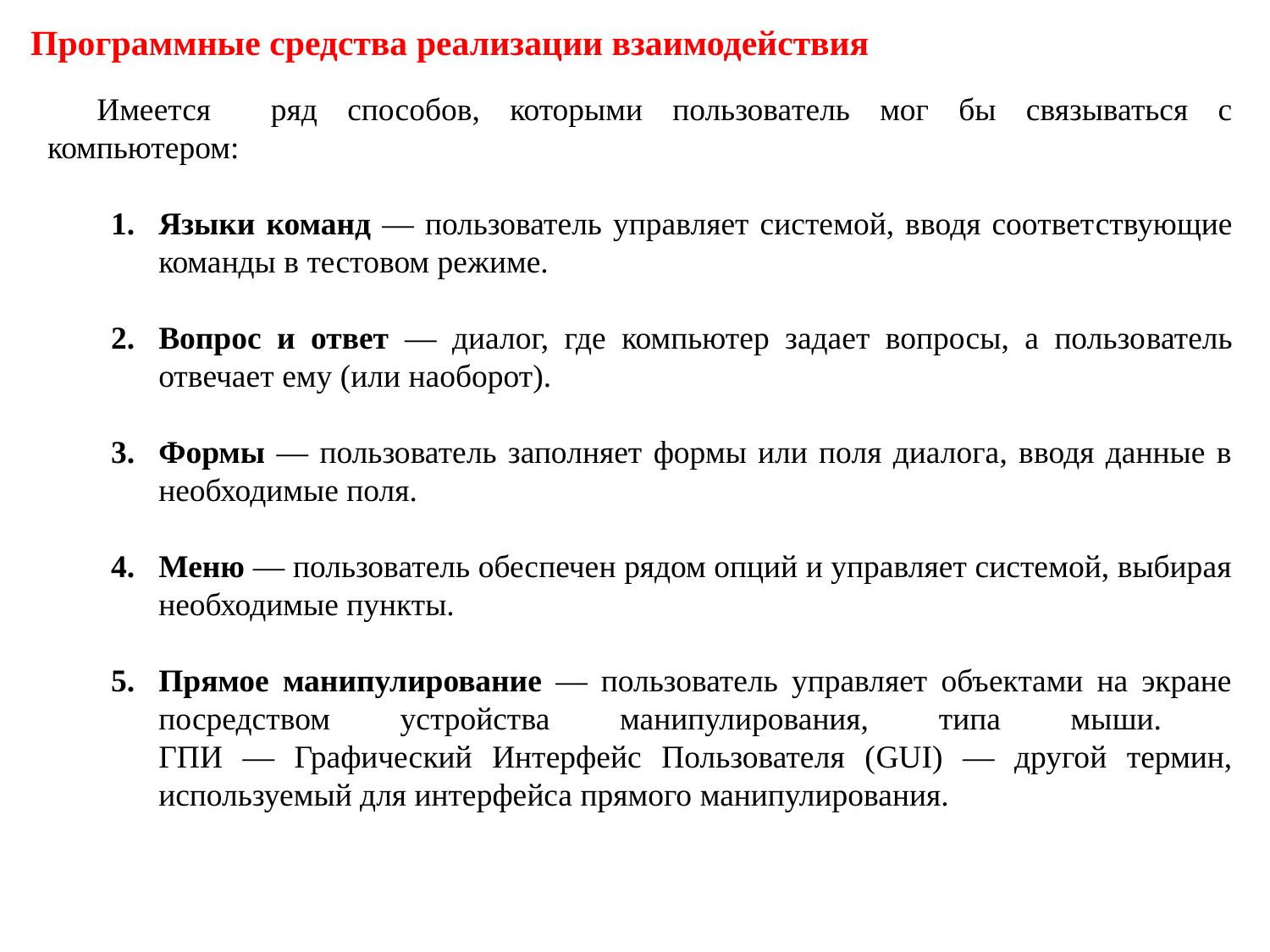

Программные средства реализации взаимодействия
Имеется  ряд способов, которыми пользова­тель мог бы связываться с компьютером:

Языки команд — пользователь управляет системой, вводя соответ­ствующие команды в тестовом режиме.

Вопрос и ответ — диалог, где компьютер задает вопросы, а пользо­ватель отвечает ему (или наоборот).

Формы — пользователь заполняет формы или поля диалога, вводя данные в необходимые поля.

Меню — пользователь обеспечен рядом опций и управляет системой, выбирая необходимые пункты.

Прямое манипулирование — пользователь управляет объектами на экране посредством устройства манипулирования, типа мыши.
ГПИ — Графический Интерфейс Пользователя (GUI) — другой термин, используемый для интерфейса прямого манипулирования.